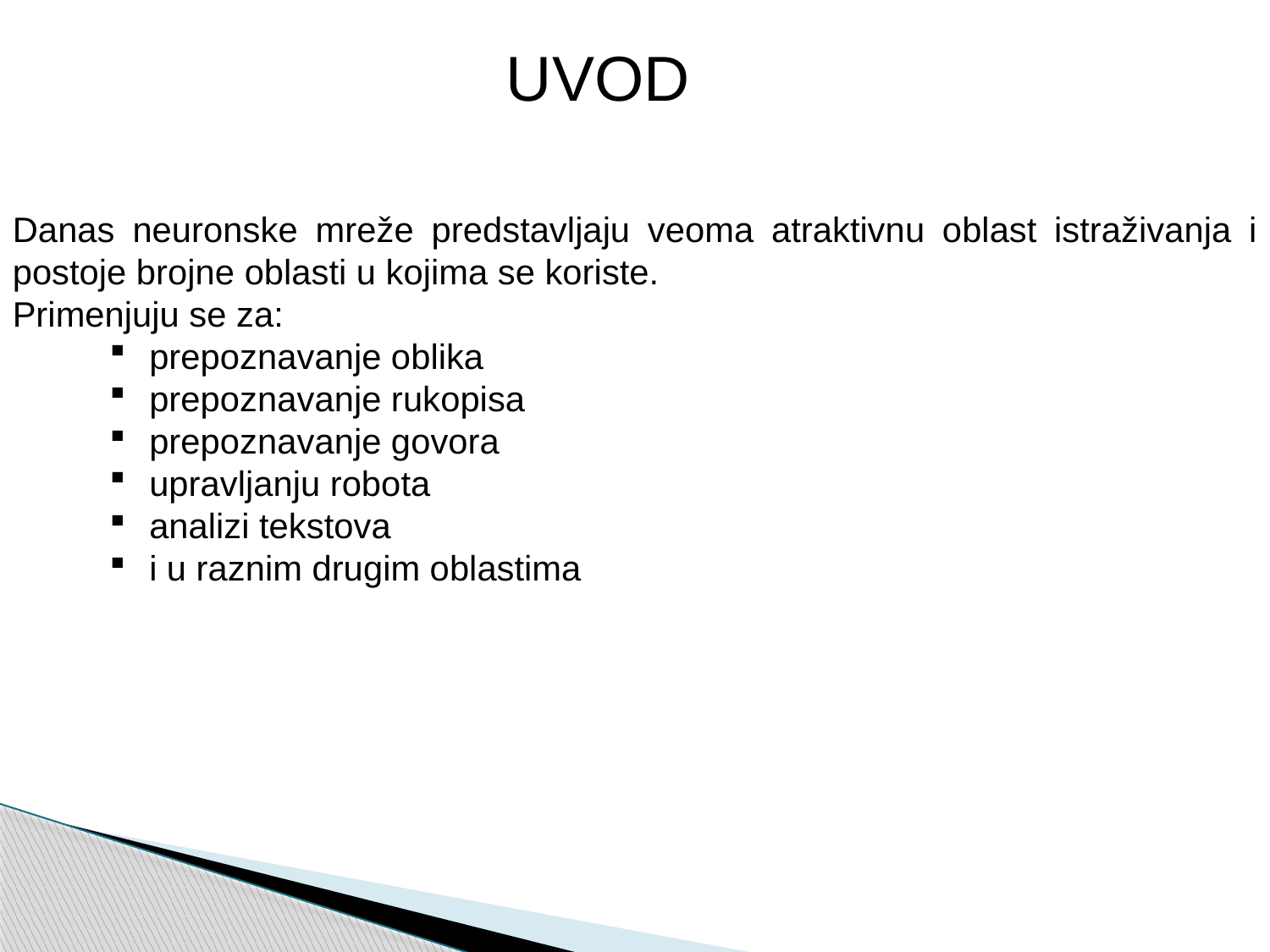

UVOD
Danas neuronske mreže predstavljaju veoma atraktivnu oblast istraživanja i postoje brojne oblasti u kojima se koriste.
Primenjuju se za:
 prepoznavanje oblika
 prepoznavanje rukopisa
 prepoznavanje govora
 upravljanju robota
 analizi tekstova
 i u raznim drugim oblastima